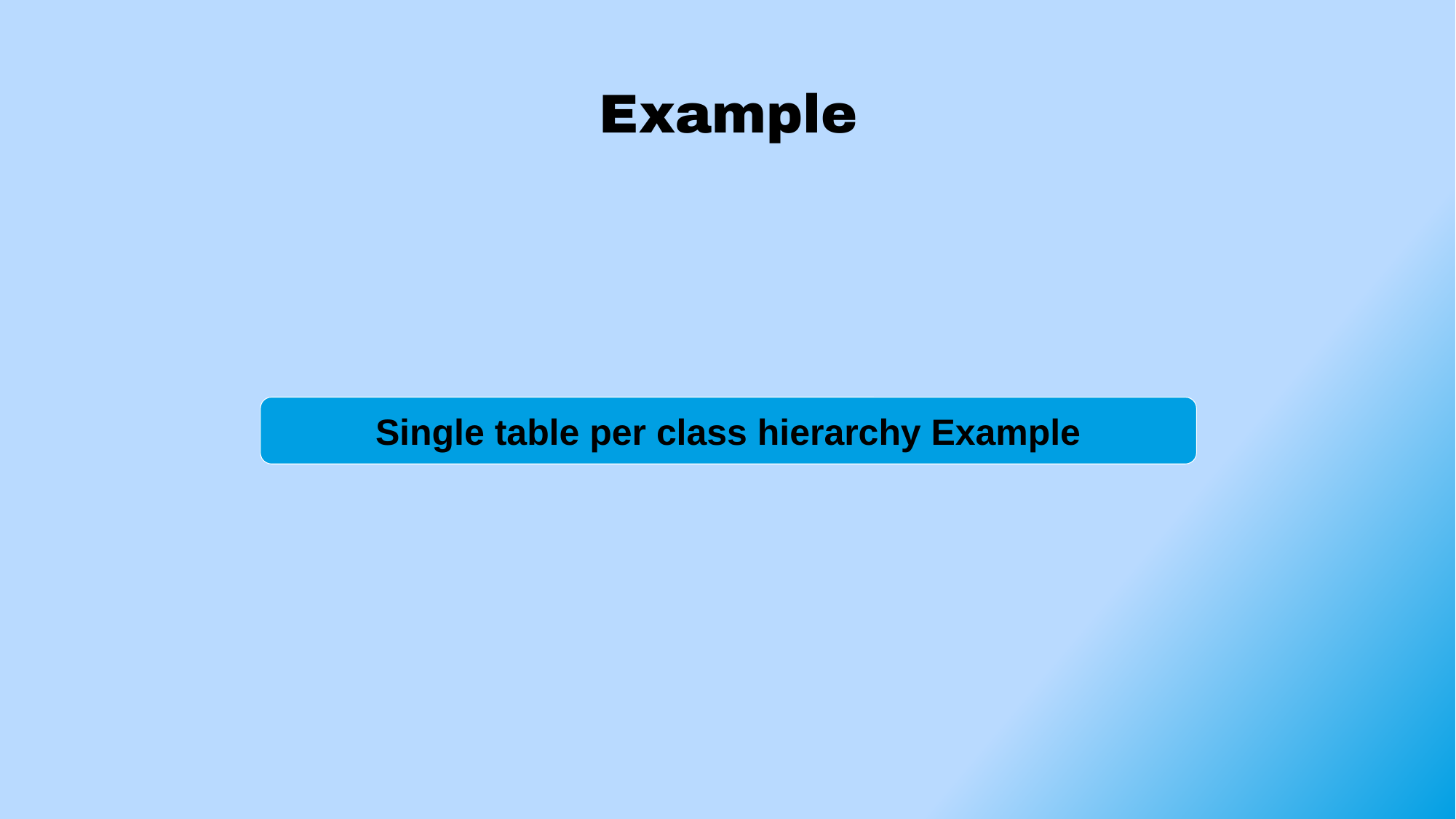

# Example
Single table per class hierarchy Example